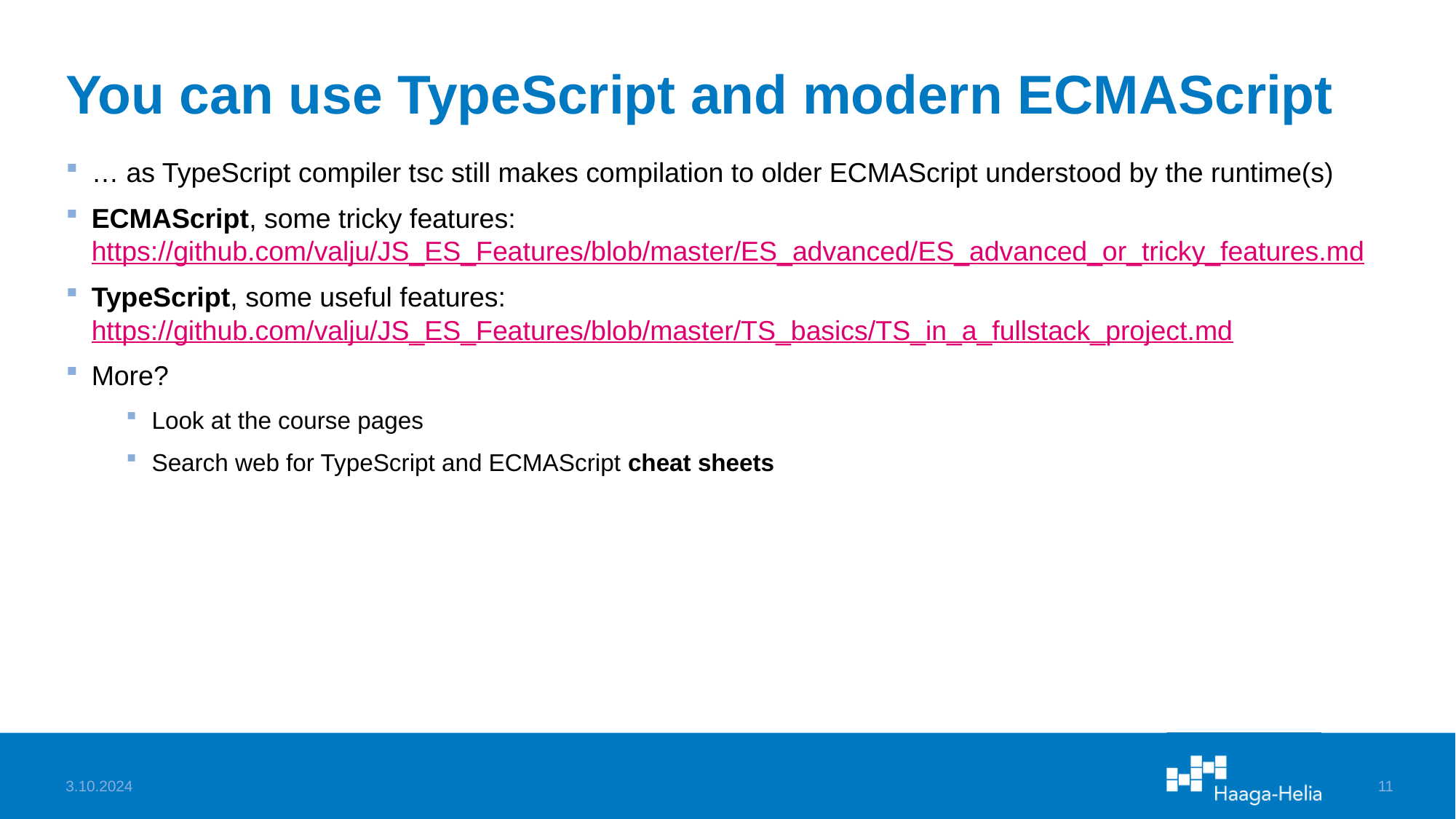

# You can use TypeScript and modern ECMAScript
… as TypeScript compiler tsc still makes compilation to older ECMAScript understood by the runtime(s)
ECMAScript, some tricky features: https://github.com/valju/JS_ES_Features/blob/master/ES_advanced/ES_advanced_or_tricky_features.md
TypeScript, some useful features: https://github.com/valju/JS_ES_Features/blob/master/TS_basics/TS_in_a_fullstack_project.md
More?
Look at the course pages
Search web for TypeScript and ECMAScript cheat sheets
3.10.2024

11